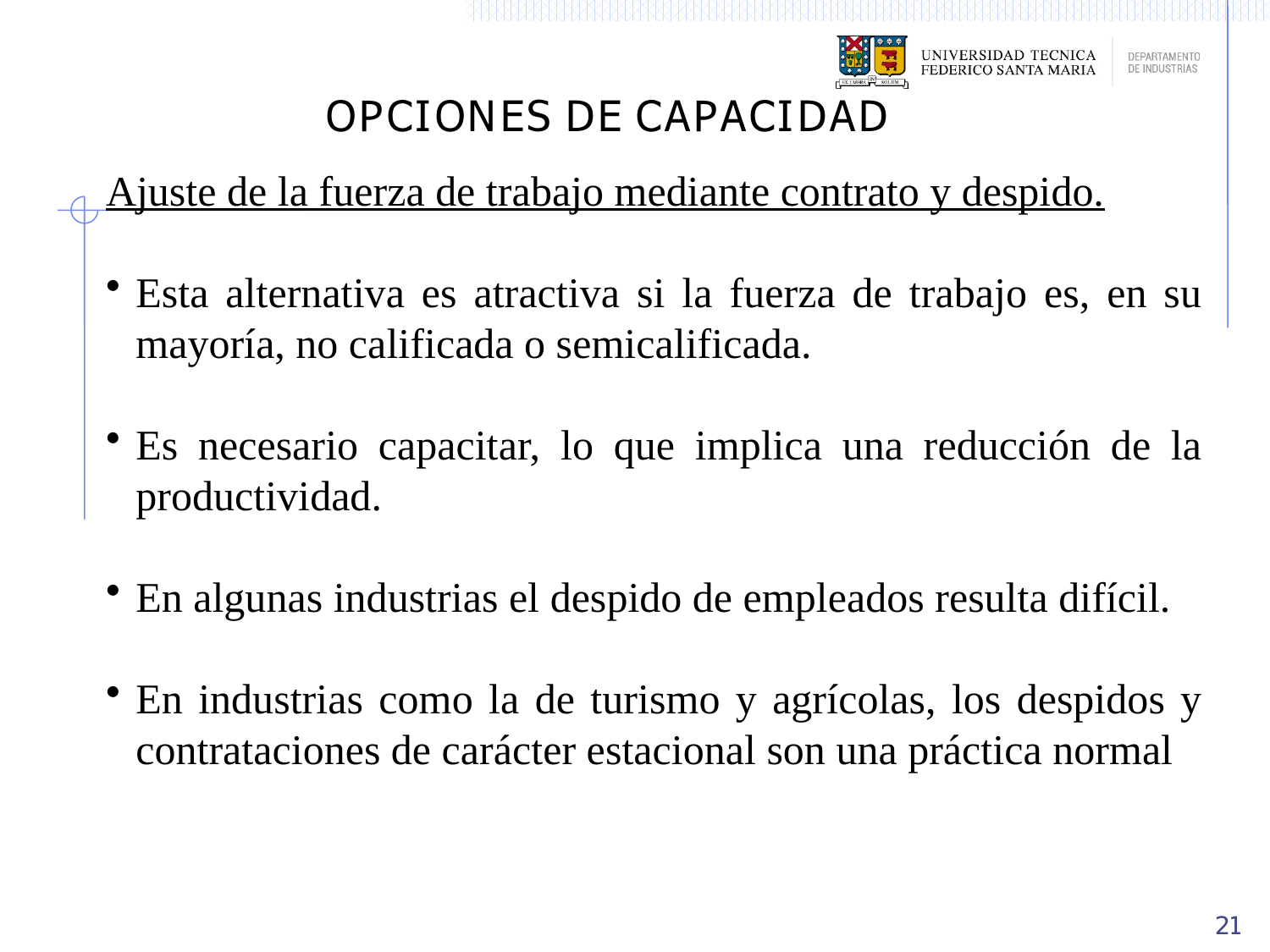

OPCIONES DE CAPACIDAD
Ajuste de la fuerza de trabajo mediante contrato y despido.

Esta alternativa es atractiva si la fuerza de trabajo es, en su mayoría, no calificada o semicalificada.

Es necesario capacitar, lo que implica una reducción de la productividad.

En algunas industrias el despido de empleados resulta difícil.

En industrias como la de turismo y agrícolas, los despidos y contrataciones de carácter estacional son una práctica normal

21